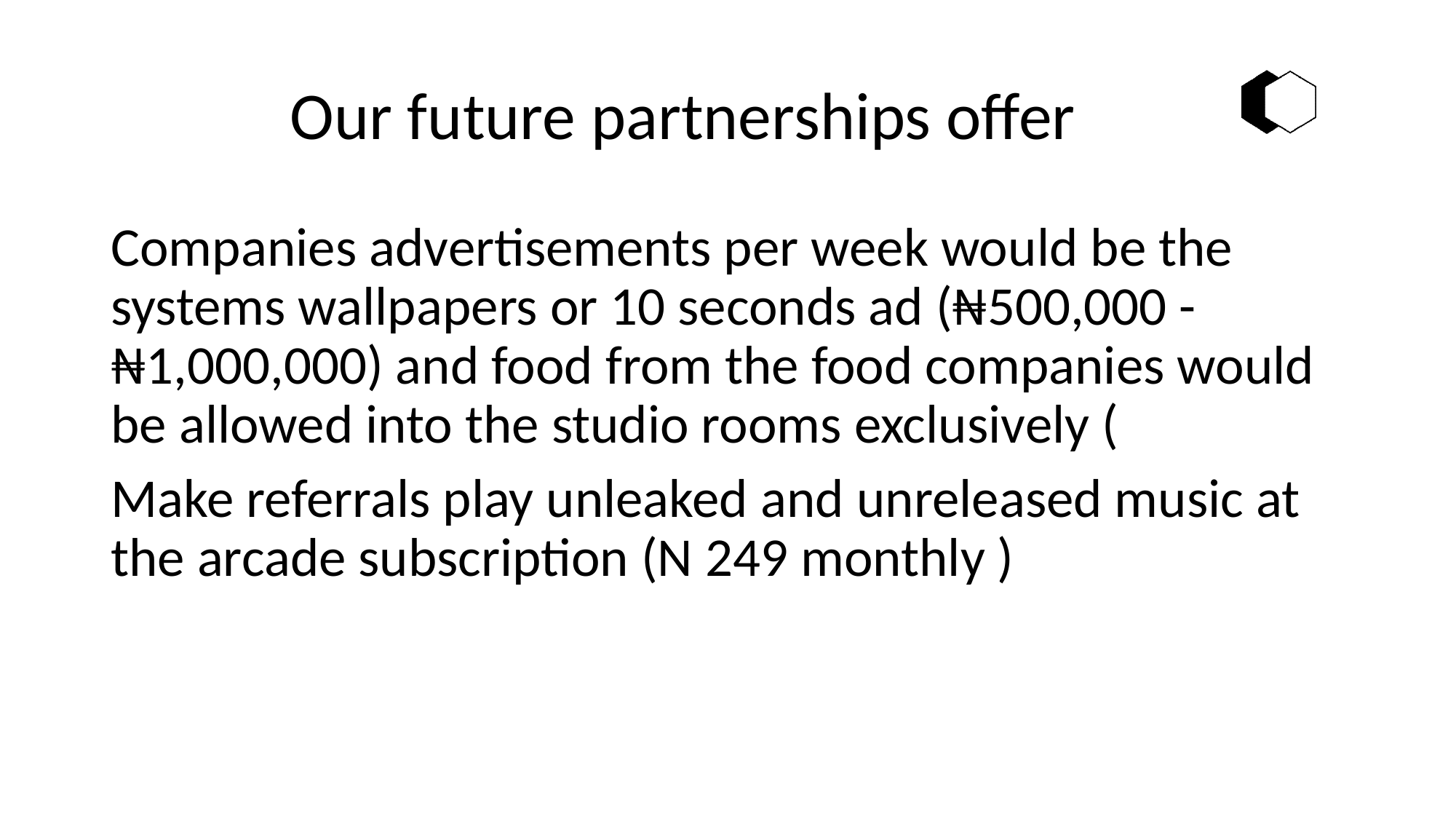

# Our future partnerships offer
Companies advertisements per week would be the systems wallpapers or 10 seconds ad (₦500,000 - ₦1,000,000) and food from the food companies would be allowed into the studio rooms exclusively (
Make referrals play unleaked and unreleased music at the arcade subscription (N 249 monthly )